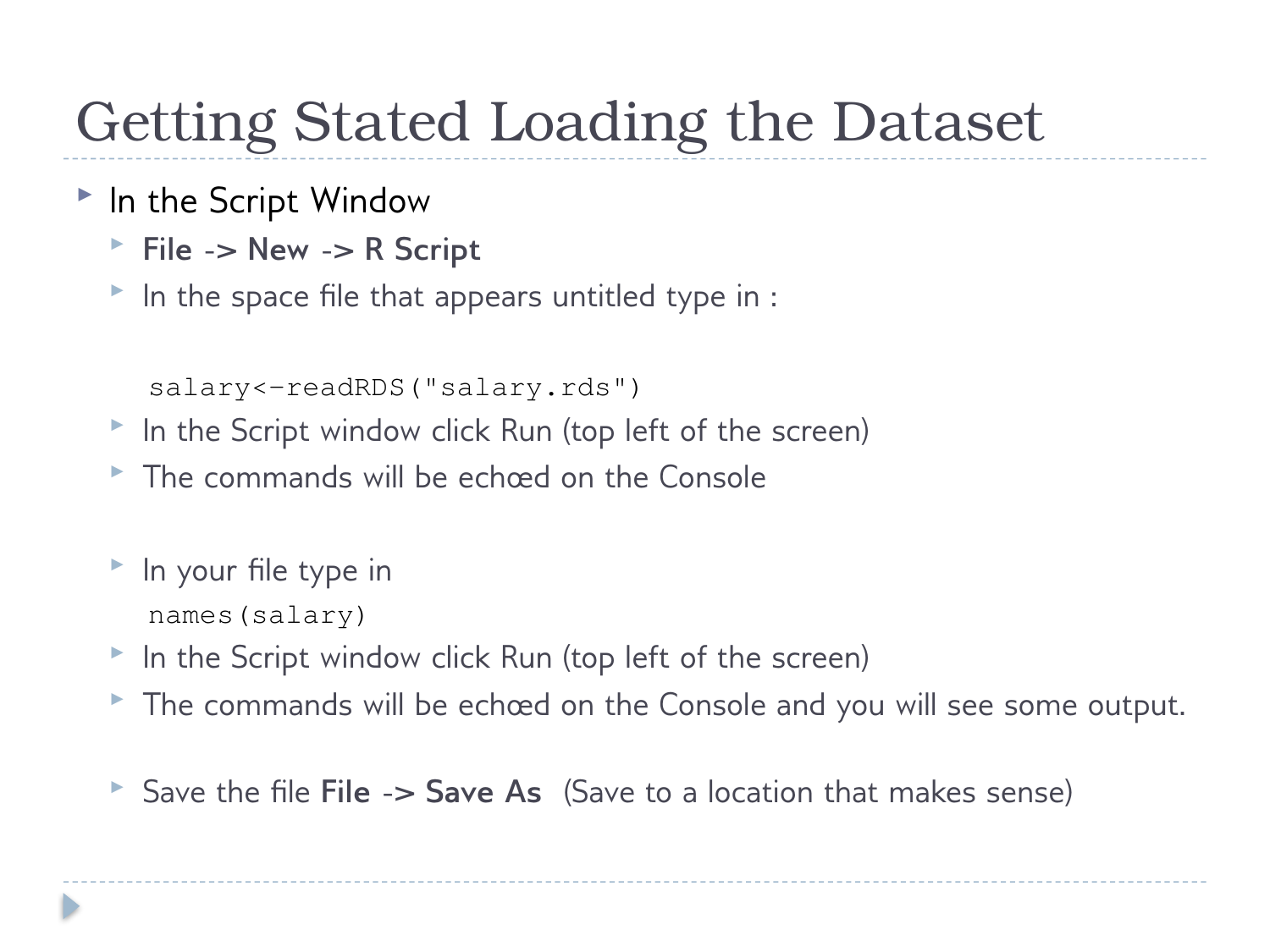

# Getting Stated Loading the Dataset
In the Script Window
File -> New -> R Script
In the space file that appears untitled type in :

salary<-readRDS("salary.rds")
In the Script window click Run (top left of the screen)
The commands will be echoed on the Console

In your file type in
names(salary)
In the Script window click Run (top left of the screen)
The commands will be echoed on the Console and you will see some output.

Save the file File -> Save As  (Save to a location that makes sense)